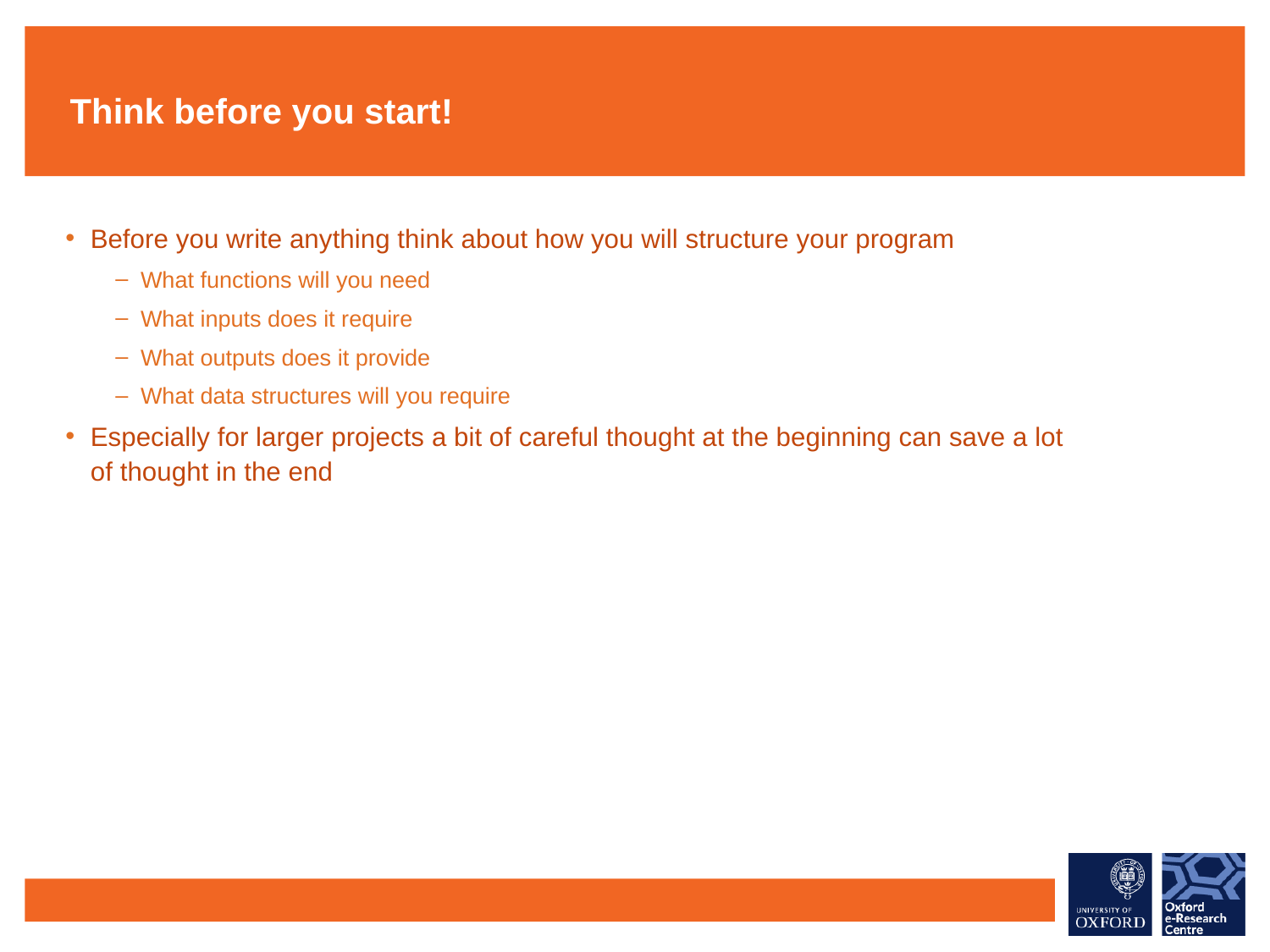

# Think before you start!
Before you write anything think about how you will structure your program
What functions will you need
What inputs does it require
What outputs does it provide
What data structures will you require
Especially for larger projects a bit of careful thought at the beginning can save a lot of thought in the end